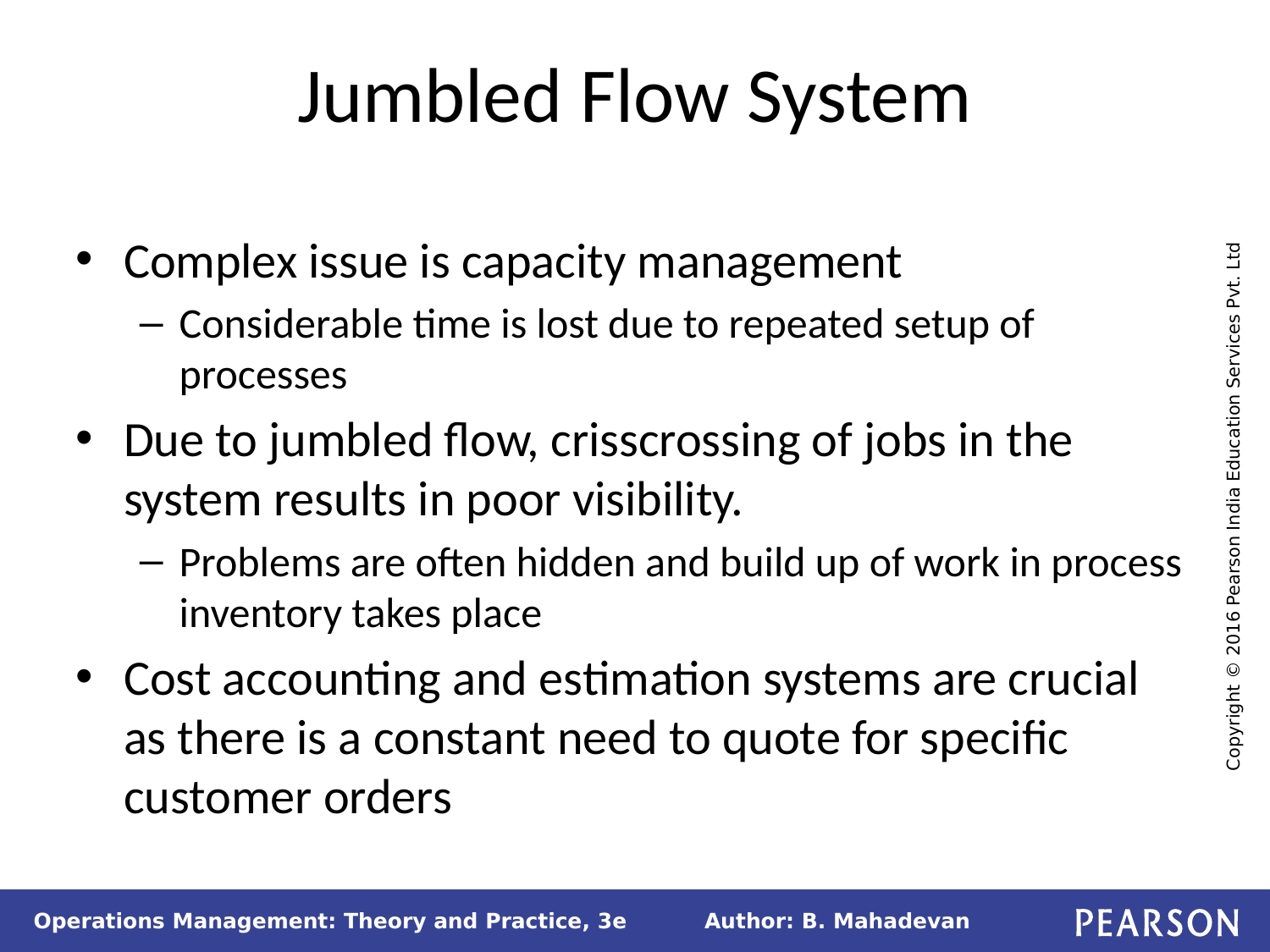

# Jumbled Flow System
Complex issue is capacity management
Considerable time is lost due to repeated setup of processes
Due to jumbled flow, crisscrossing of jobs in the system results in poor visibility.
Problems are often hidden and build up of work in process inventory takes place
Cost accounting and estimation systems are crucial as there is a constant need to quote for specific customer orders